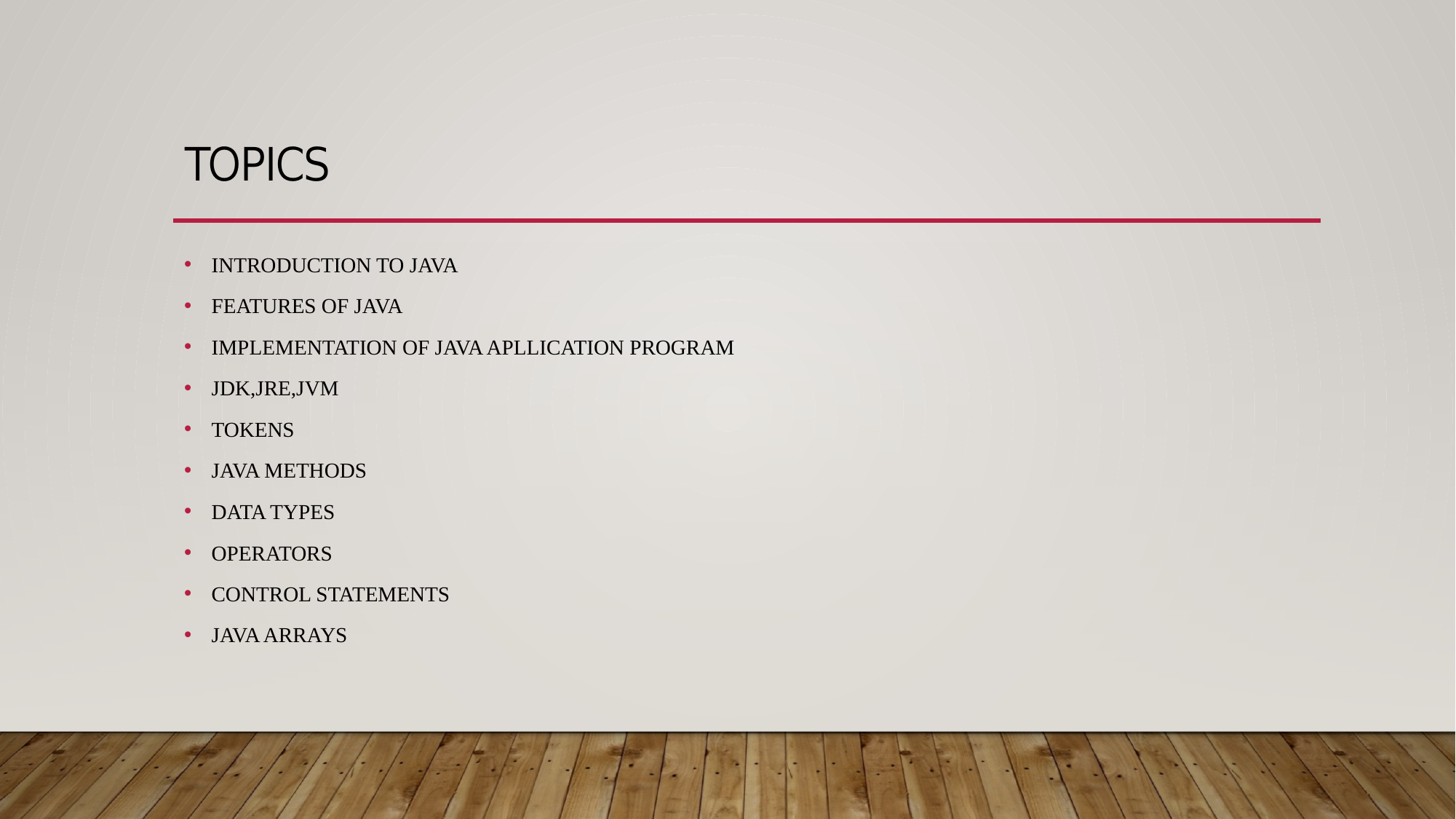

# TOPICS
INTRODUCTION TO JAVA
FEATURES OF JAVA
IMPLEMENTATION OF JAVA APLLICATION PROGRAM
JDK,JRE,JVM
TOKENS
JAVA METHODS
DATA TYPES
OPERATORS
CONTROL STATEMENTS
JAVA ARRAYS